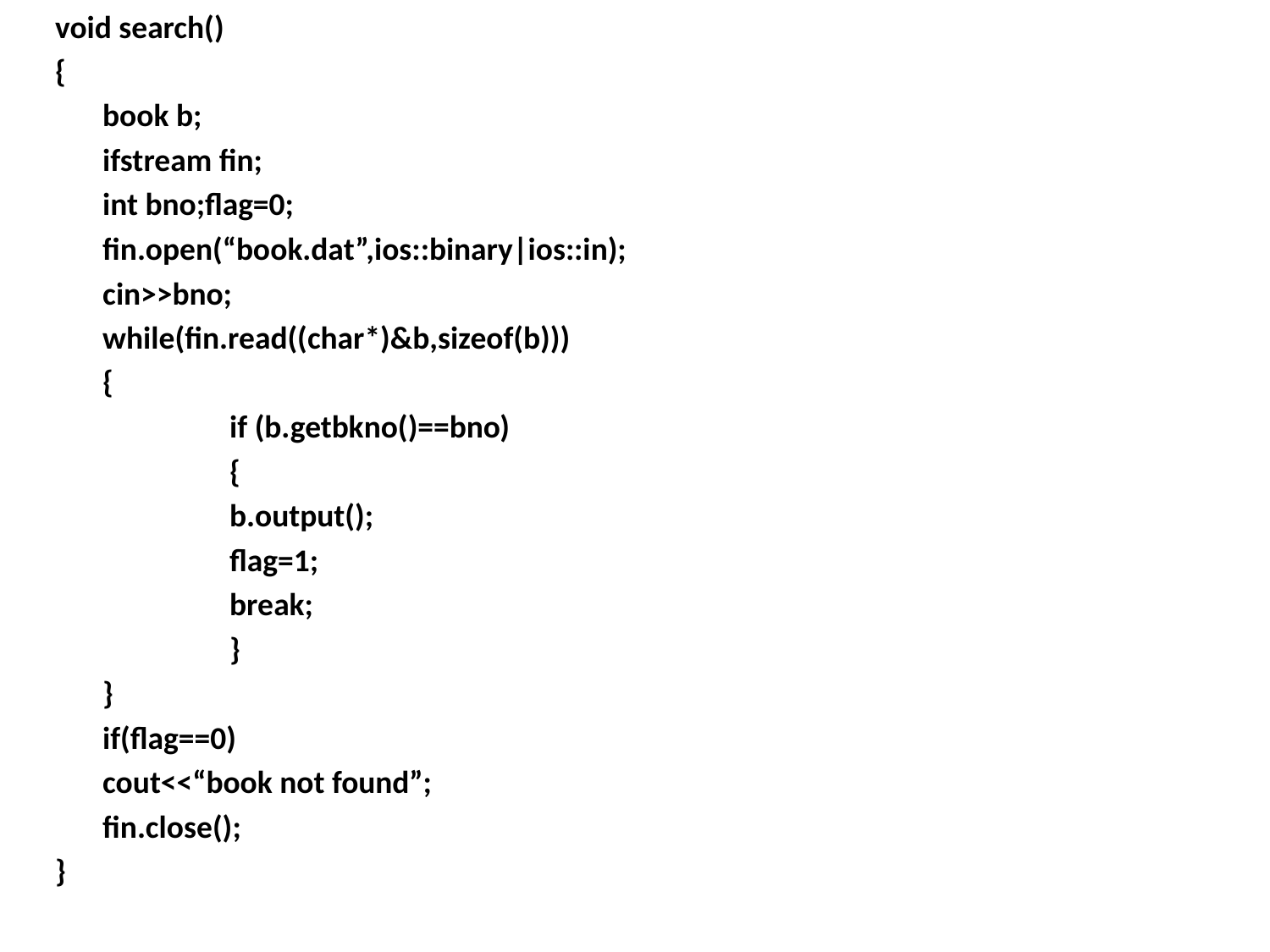

void search()
{
	book b;
	ifstream fin;
	int bno;flag=0;
	fin.open(“book.dat”,ios::binary|ios::in);
	cin>>bno;
	while(fin.read((char*)&b,sizeof(b)))
	{
		if (b.getbkno()==bno)
		{
		b.output();
		flag=1;
		break;
		}
	}
	if(flag==0)
	cout<<“book not found”;
	fin.close();
}